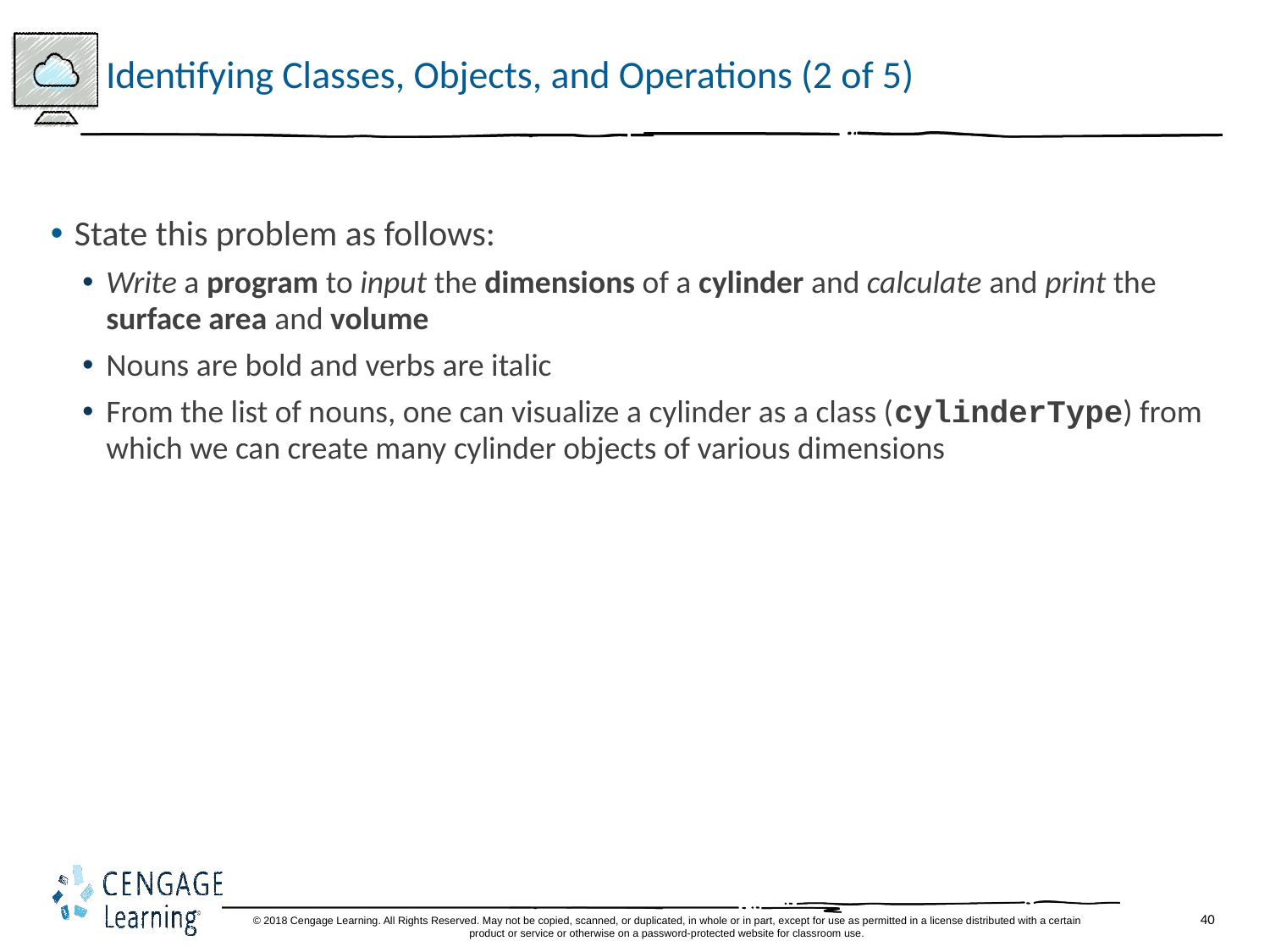

# Identifying Classes, Objects, and Operations (2 of 5)
State this problem as follows:
Write a program to input the dimensions of a cylinder and calculate and print the surface area and volume
Nouns are bold and verbs are italic
From the list of nouns, one can visualize a cylinder as a class (cylinderType) from which we can create many cylinder objects of various dimensions